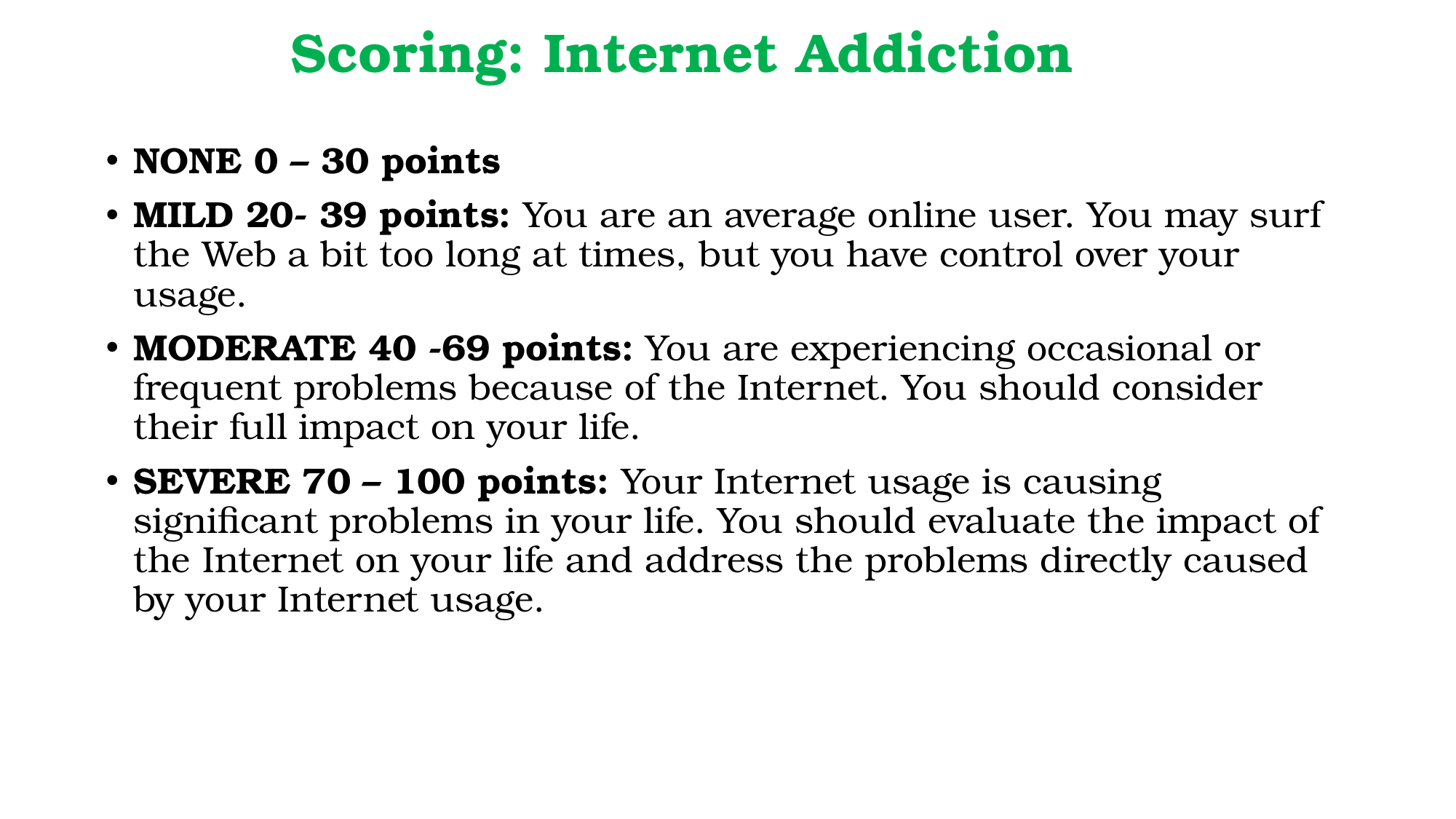

# Scoring: Internet Addiction
NONE 0 – 30 points
MILD 20- 39 points: You are an average online user. You may surf the Web a bit too long at times, but you have control over your usage.
MODERATE 40 -69 points: You are experiencing occasional or frequent problems because of the Internet. You should consider their full impact on your life.
SEVERE 70 – 100 points: Your Internet usage is causing significant problems in your life. You should evaluate the impact of the Internet on your life and address the problems directly caused by your Internet usage.